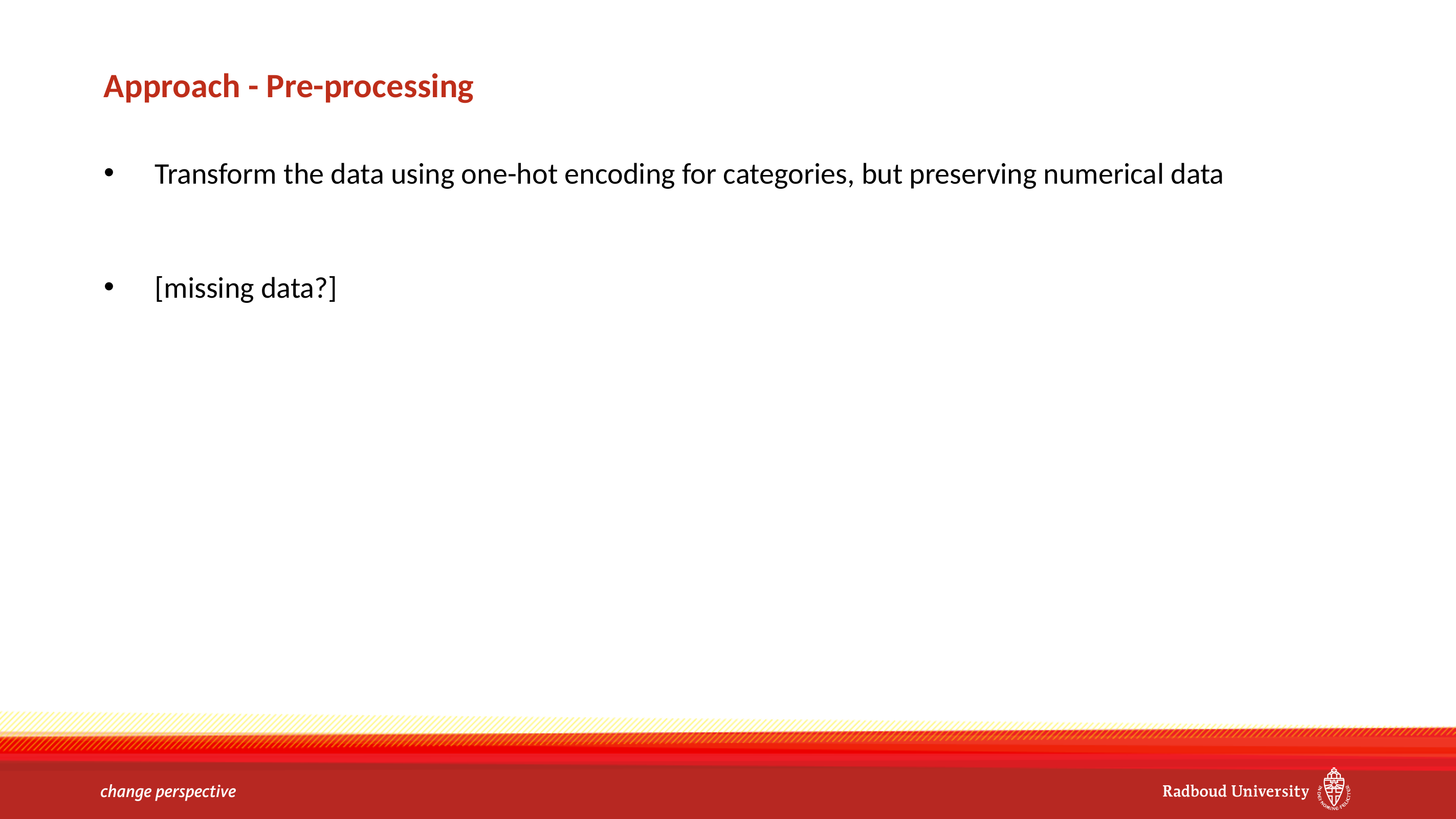

# Approach - Pre-processing
Transform the data using one-hot encoding for categories, but preserving numerical data

[missing data?]